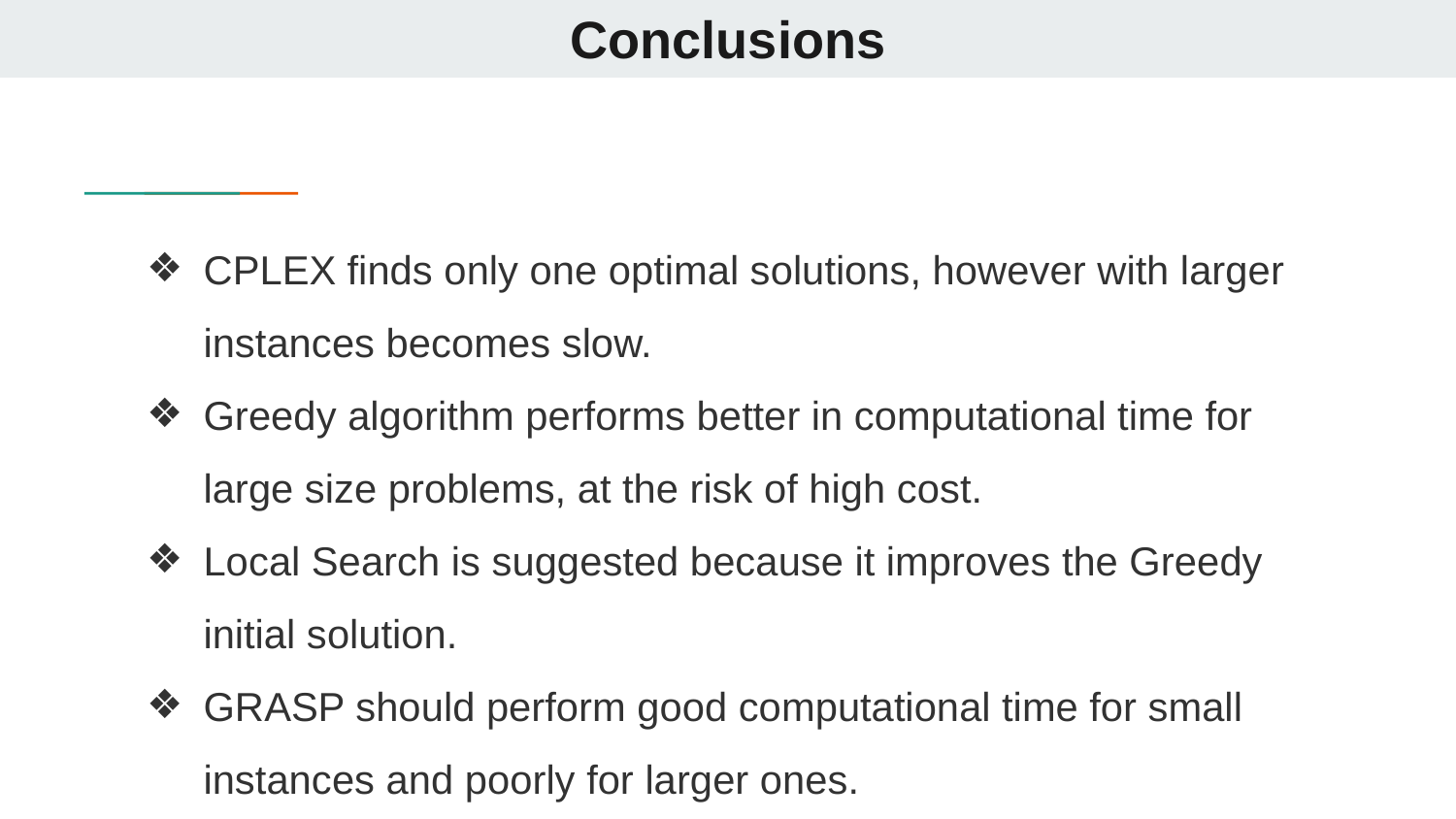

# Conclusions
CPLEX finds only one optimal solutions, however with larger instances becomes slow.
Greedy algorithm performs better in computational time for large size problems, at the risk of high cost.
Local Search is suggested because it improves the Greedy initial solution.
GRASP should perform good computational time for small instances and poorly for larger ones.